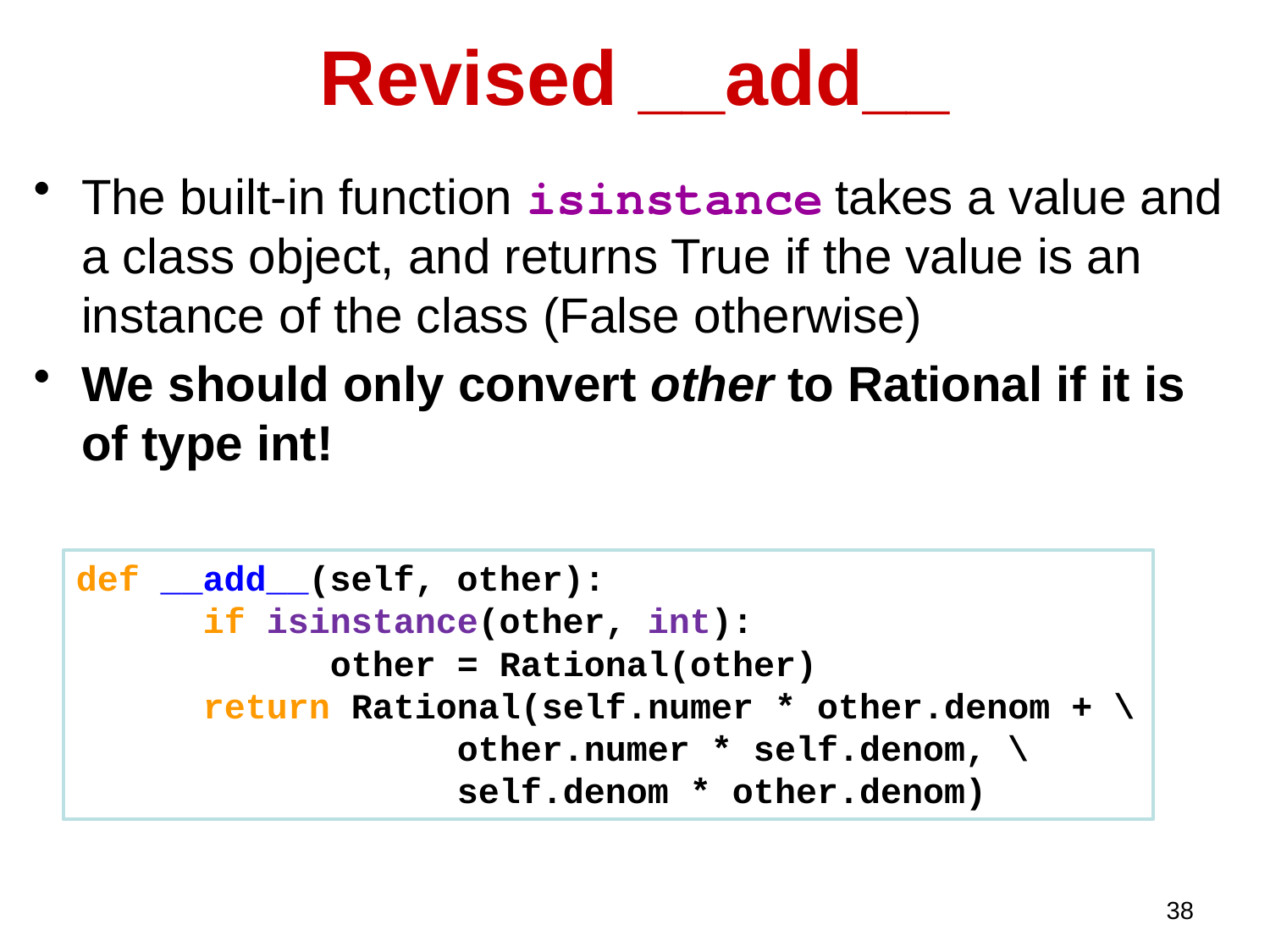

Revised __add__
The built-in function isinstance takes a value and a class object, and returns True if the value is an instance of the class (False otherwise)
We should only convert other to Rational if it is of type int!
def __add__(self, other):
	if isinstance(other, int):
		other = Rational(other)
	return Rational(self.numer * other.denom + \
			other.numer * self.denom, \
			self.denom * other.denom)

38